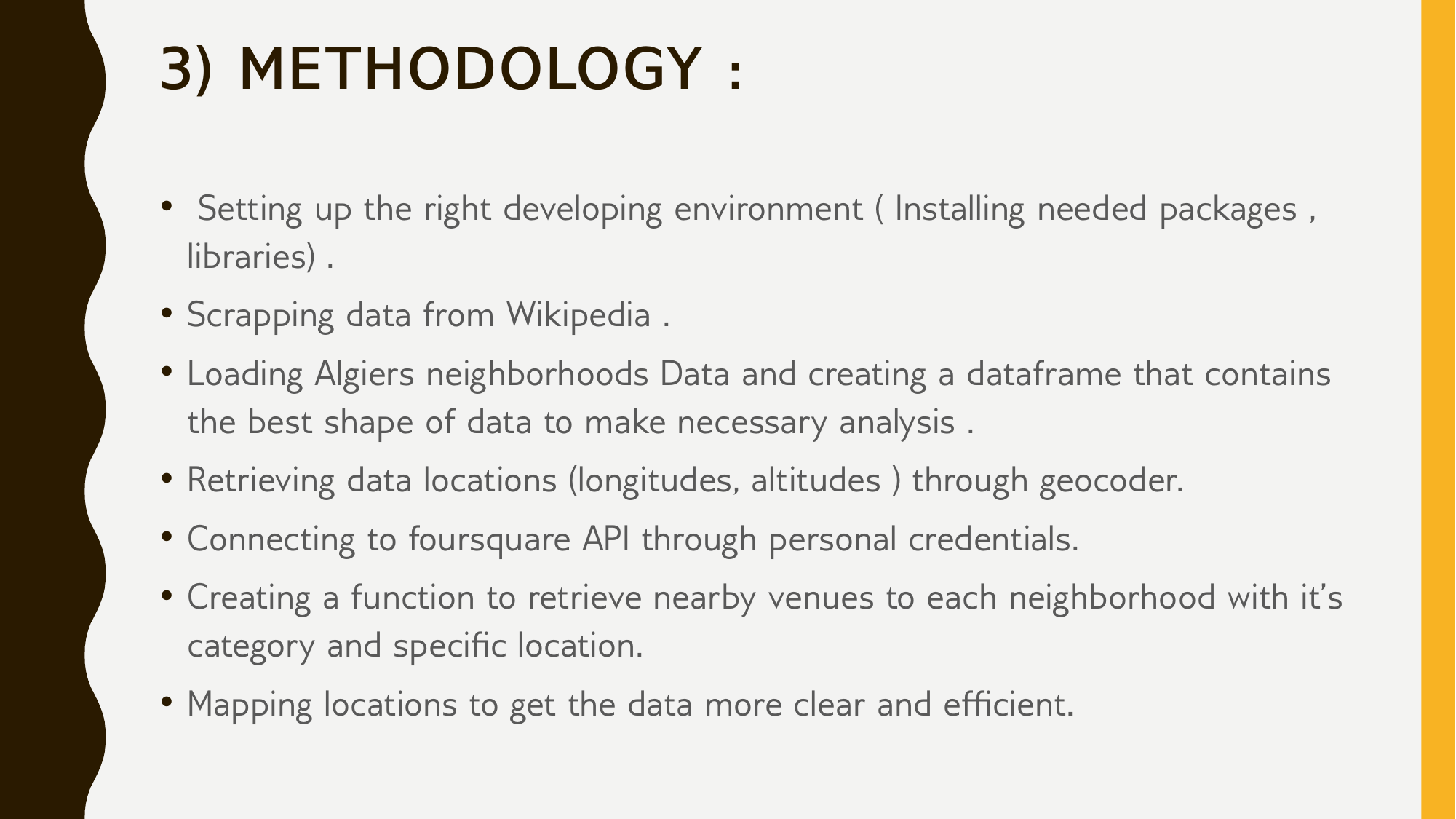

3) Methodology :
 Setting up the right developing environment ( Installing needed packages , libraries) .
Scrapping data from Wikipedia .
Loading Algiers neighborhoods Data and creating a dataframe that contains the best shape of data to make necessary analysis .
Retrieving data locations (longitudes, altitudes ) through geocoder.
Connecting to foursquare API through personal credentials.
Creating a function to retrieve nearby venues to each neighborhood with it’s category and specific location.
Mapping locations to get the data more clear and efficient.